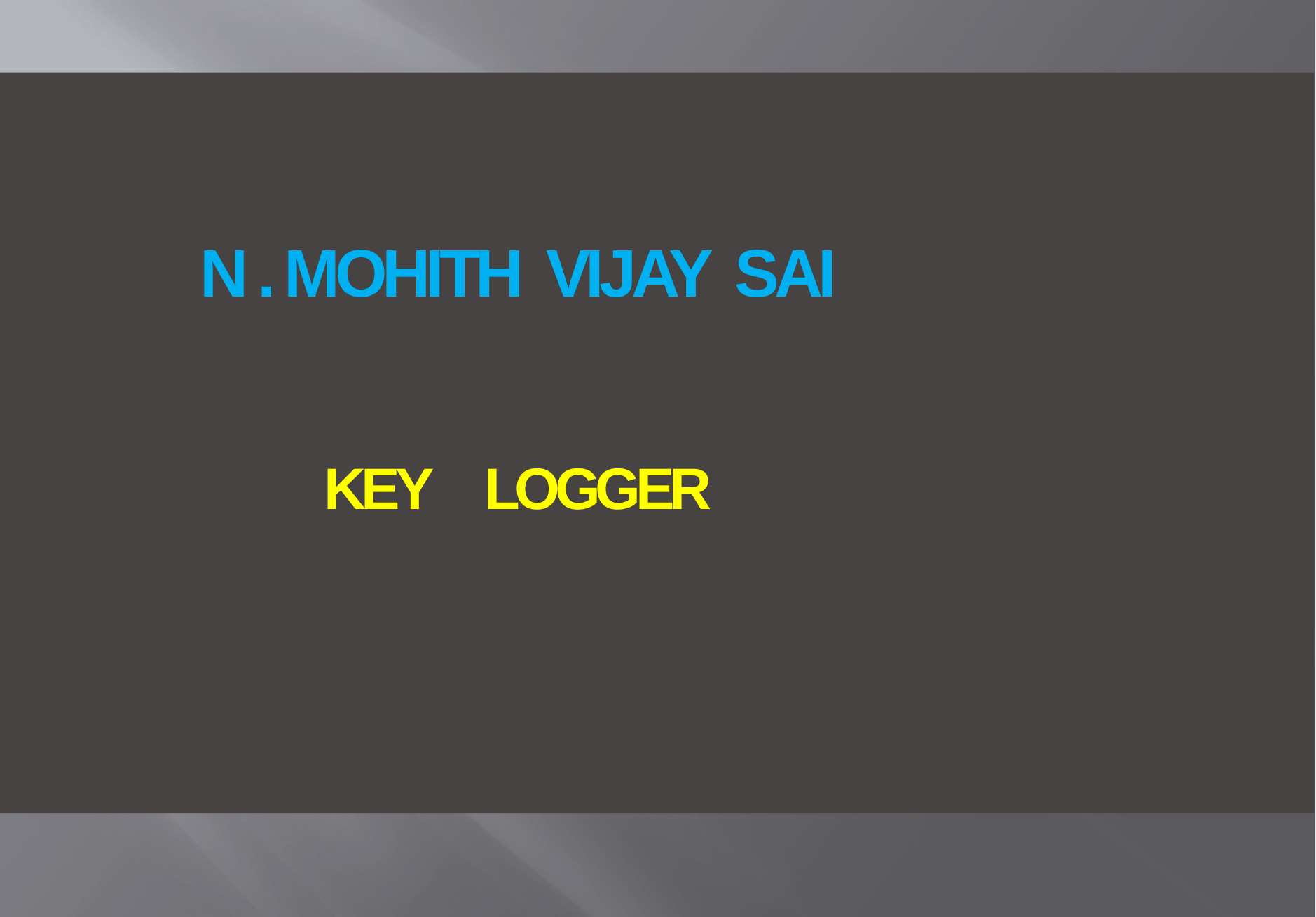

# N . MOHITH  VIJAY  SAI KEY     LOGGER